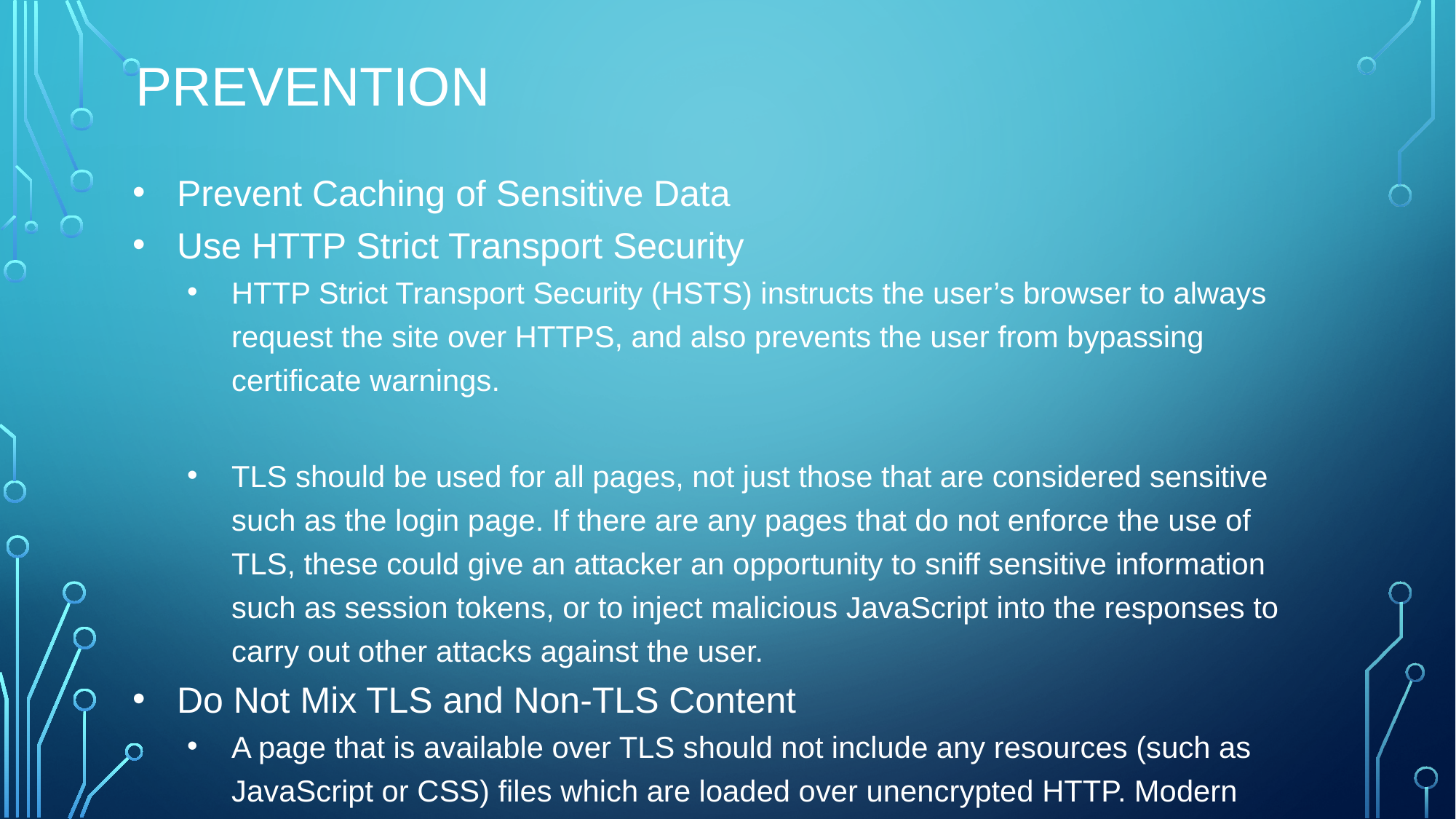

# PREVENTION
Prevent Caching of Sensitive Data
Use HTTP Strict Transport Security
HTTP Strict Transport Security (HSTS) instructs the user’s browser to always request the site over HTTPS, and also prevents the user from bypassing certificate warnings.

TLS should be used for all pages, not just those that are considered sensitive such as the login page. If there are any pages that do not enforce the use of TLS, these could give an attacker an opportunity to sniff sensitive information such as session tokens, or to inject malicious JavaScript into the responses to carry out other attacks against the user.
Do Not Mix TLS and Non-TLS Content
A page that is available over TLS should not include any resources (such as JavaScript or CSS) files which are loaded over unencrypted HTTP. Modern browsers will also block attempts to load active content over unencrypted HTTP into secure pages.
Use the “Secure” Cookie Flag
All cookies should be marked with the “Secure” attribute, which instructs the browser to only send them over encrypted HTTPS connections, in order to prevent them from being sniffed from an unencrypted HTTP connection.